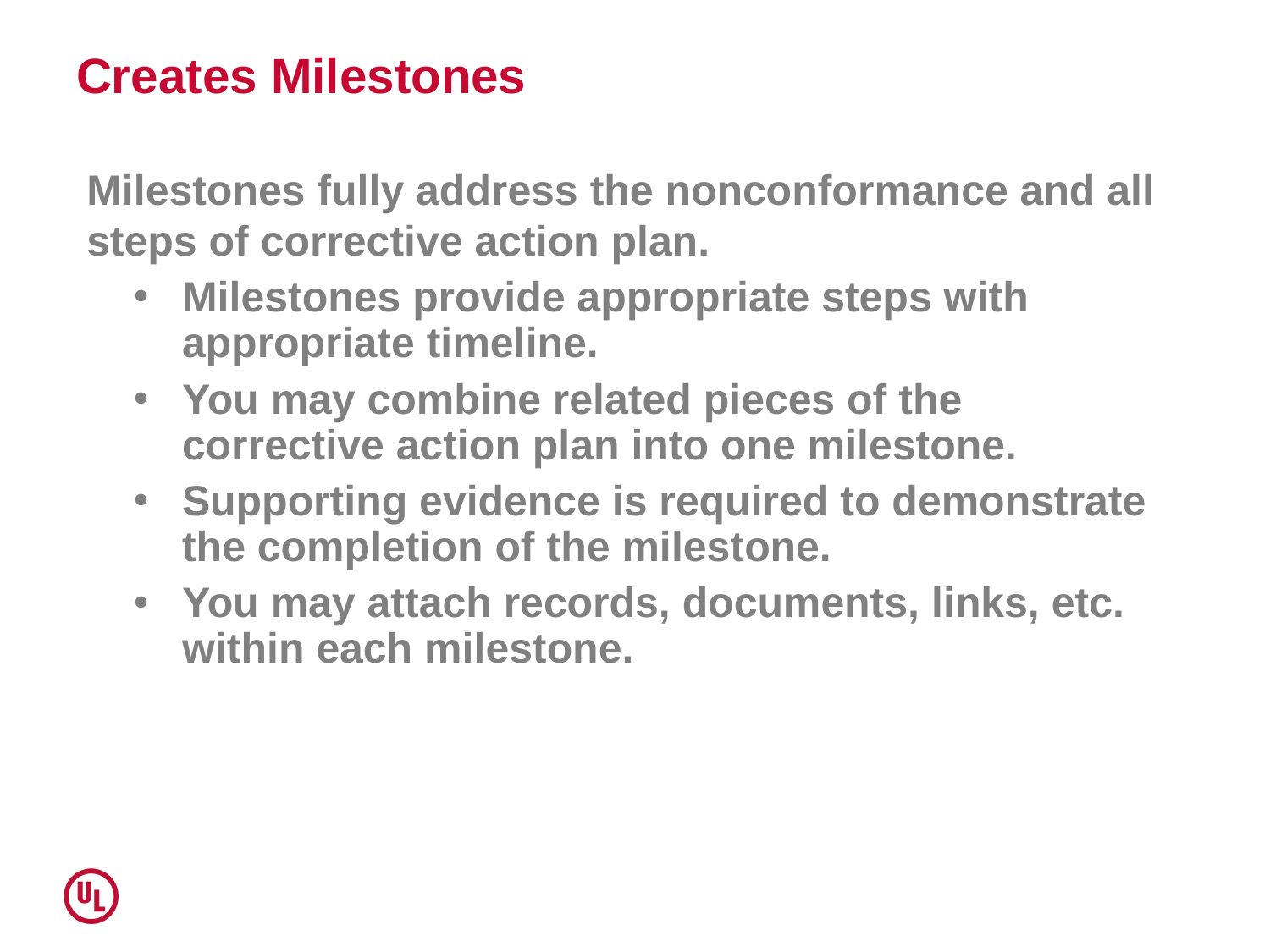

# Creates Milestones
Milestones fully address the nonconformance and all steps of corrective action plan.
Milestones provide appropriate steps with  appropriate timeline.
You may combine related pieces of the corrective action plan into one milestone.
Supporting evidence is required to demonstrate the completion of the milestone.
You may attach records, documents, links, etc. within each milestone.